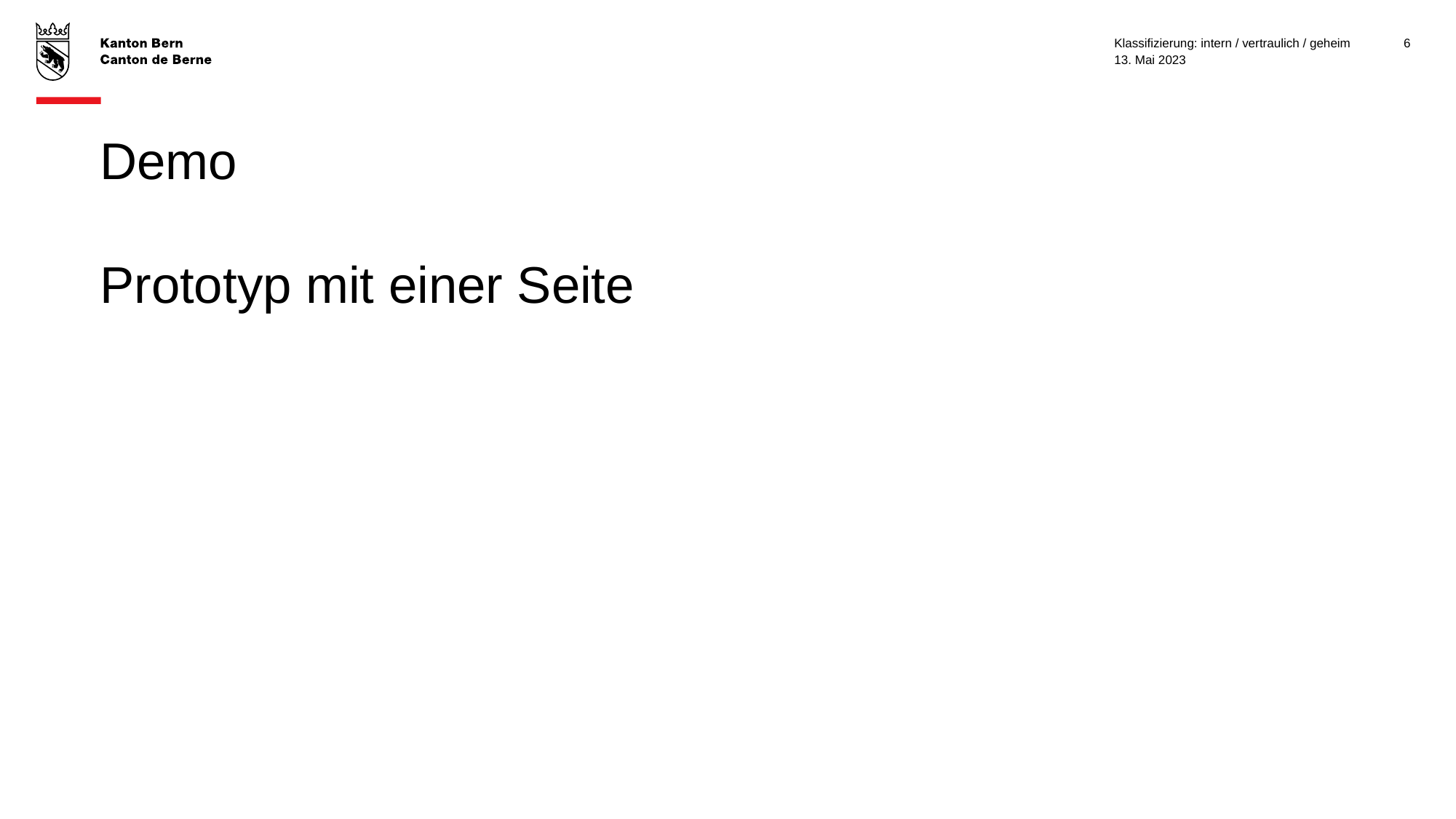

Klassifizierung: intern / vertraulich / geheim
6
13. Mai 2023
# Demo Prototyp mit einer Seite